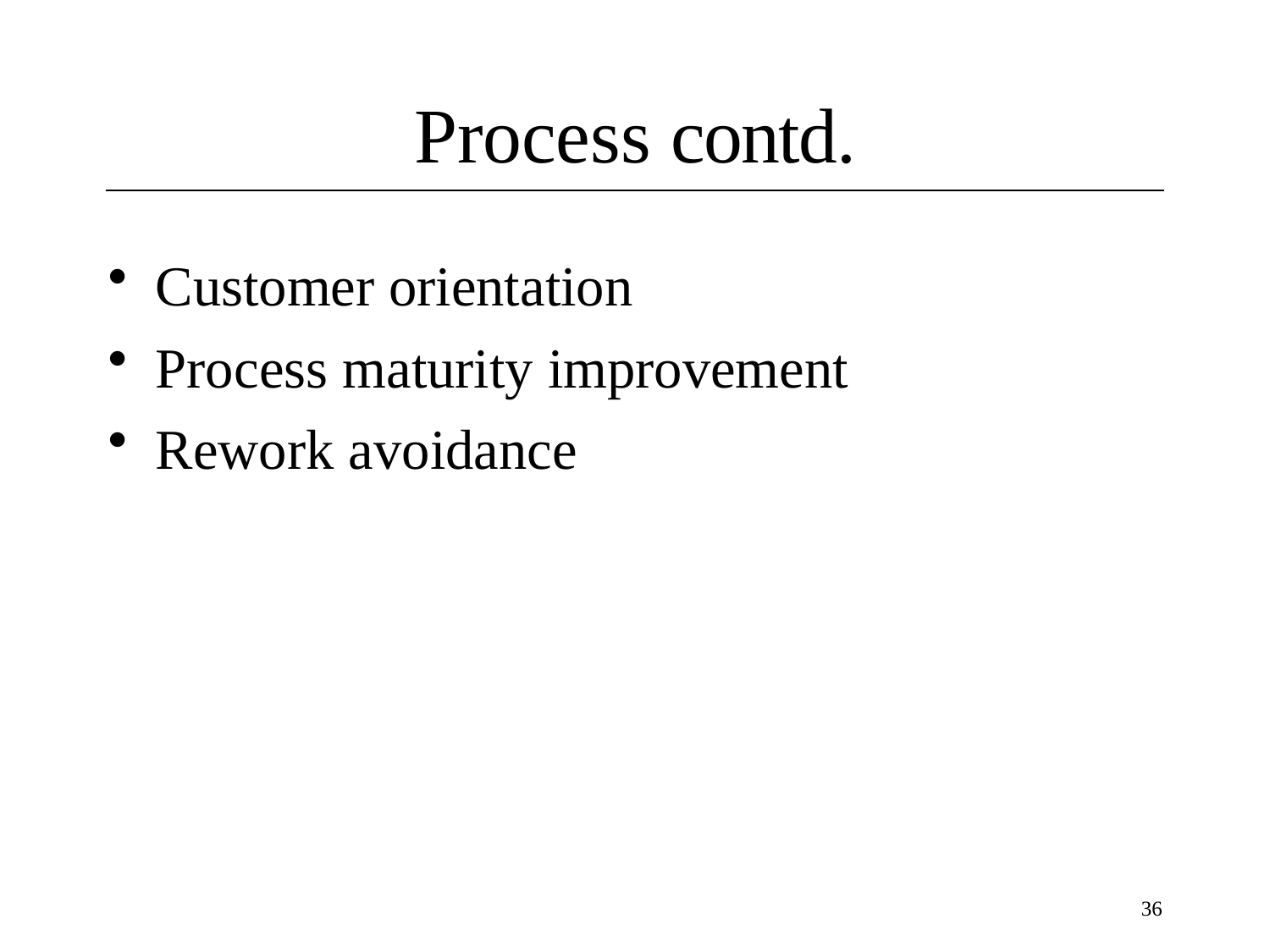

# Process contd.
Customer orientation
Process maturity improvement
Rework avoidance
36